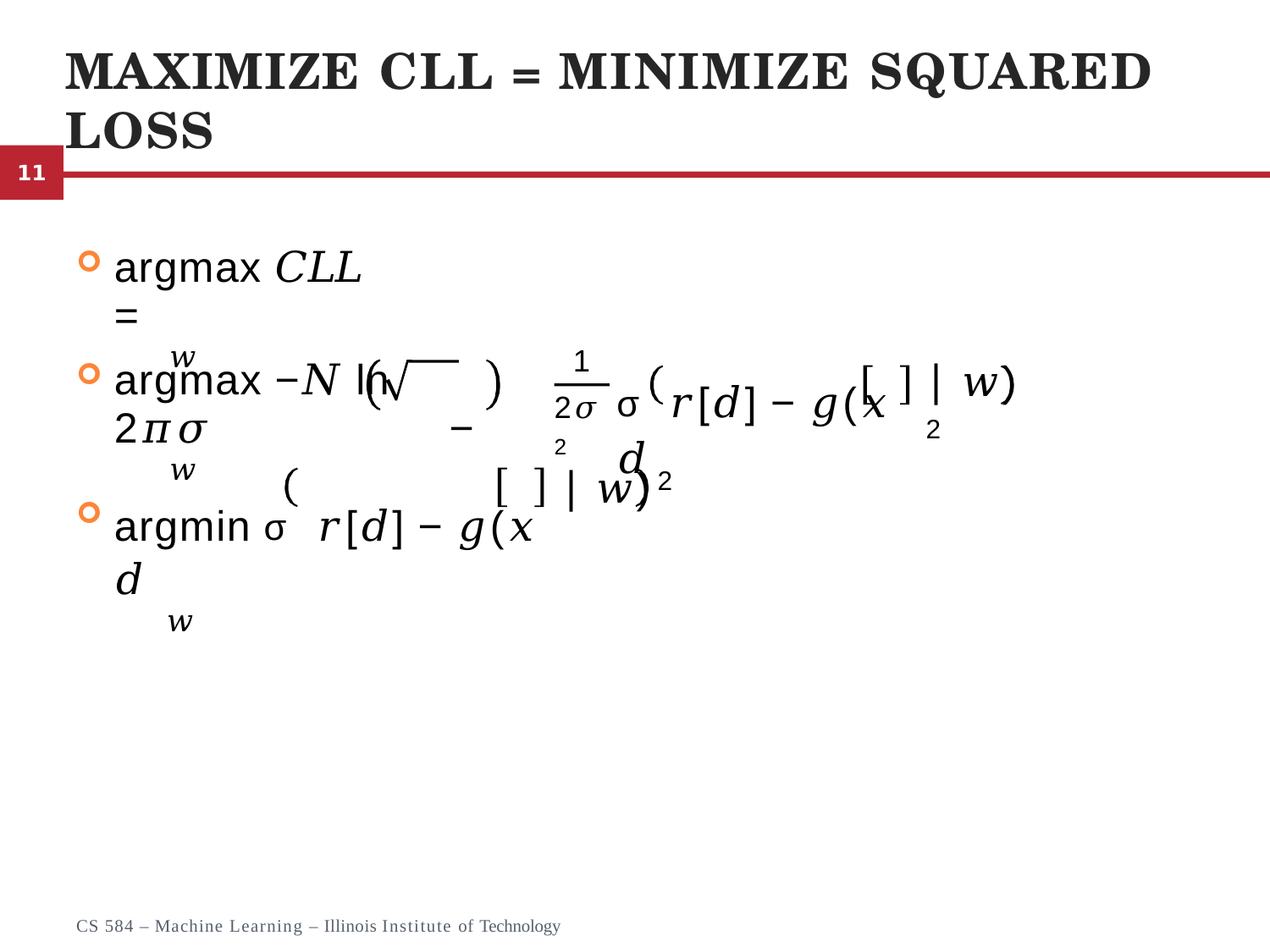

# Maximize CLL = Minimize Squared Loss
argmax 𝐶𝐿𝐿 =
𝑤
1
argmax −𝑁 ln	2𝜋𝜎	−
𝑤
argmin σ 𝑟[𝑑] − 𝑔(𝑥 𝑑
𝑤
σ 𝑟[𝑑] − 𝑔(𝑥 𝑑
∣ 𝑤) 2

2𝜎2
∣ 𝑤)	2

7
CS 584 – Machine Learning – Illinois Institute of Technology